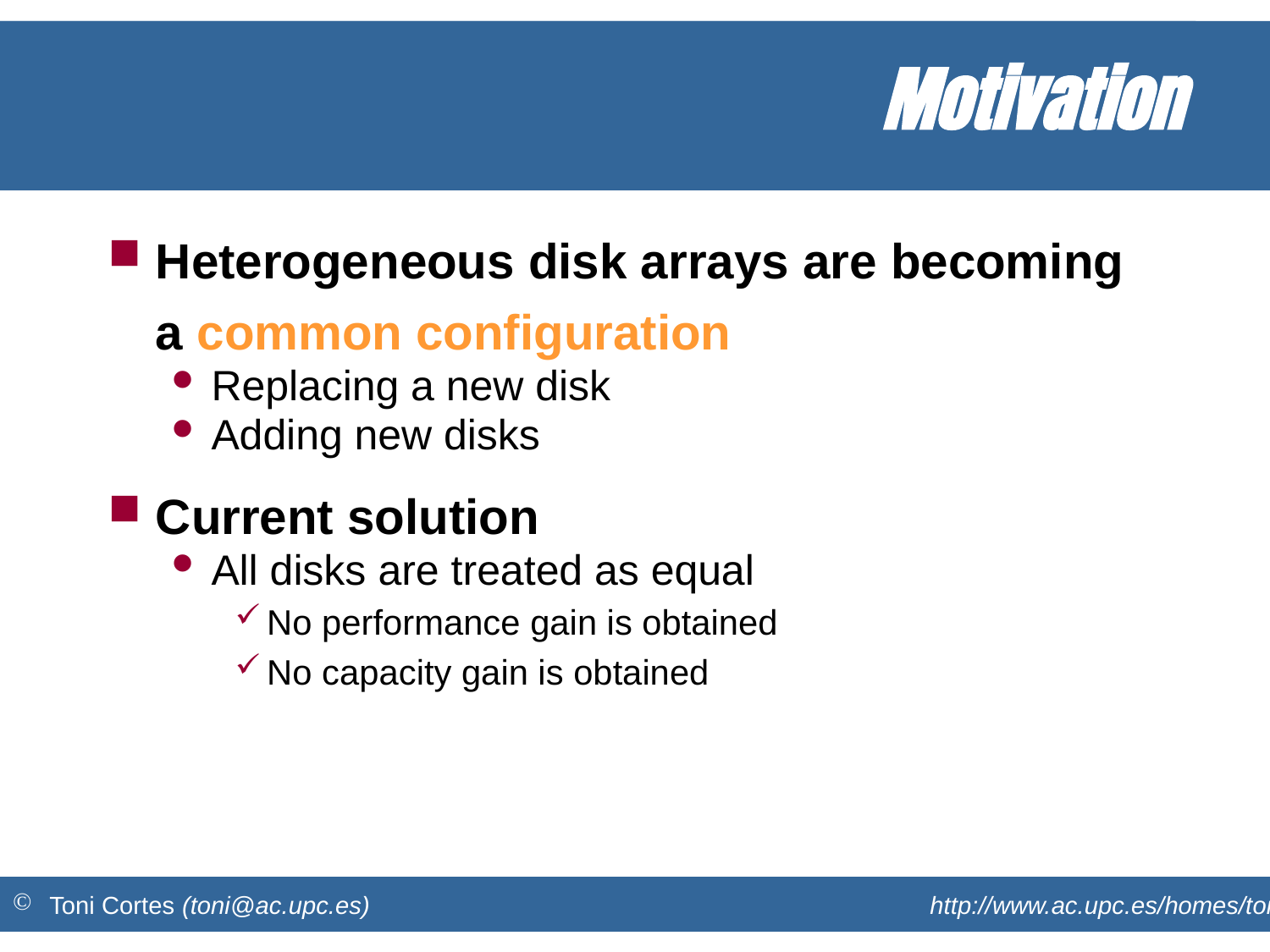

# Motivation
Heterogeneous disk arrays are becoming a common configuration
Replacing a new disk
Adding new disks
Current solution
All disks are treated as equal
No performance gain is obtained
No capacity gain is obtained